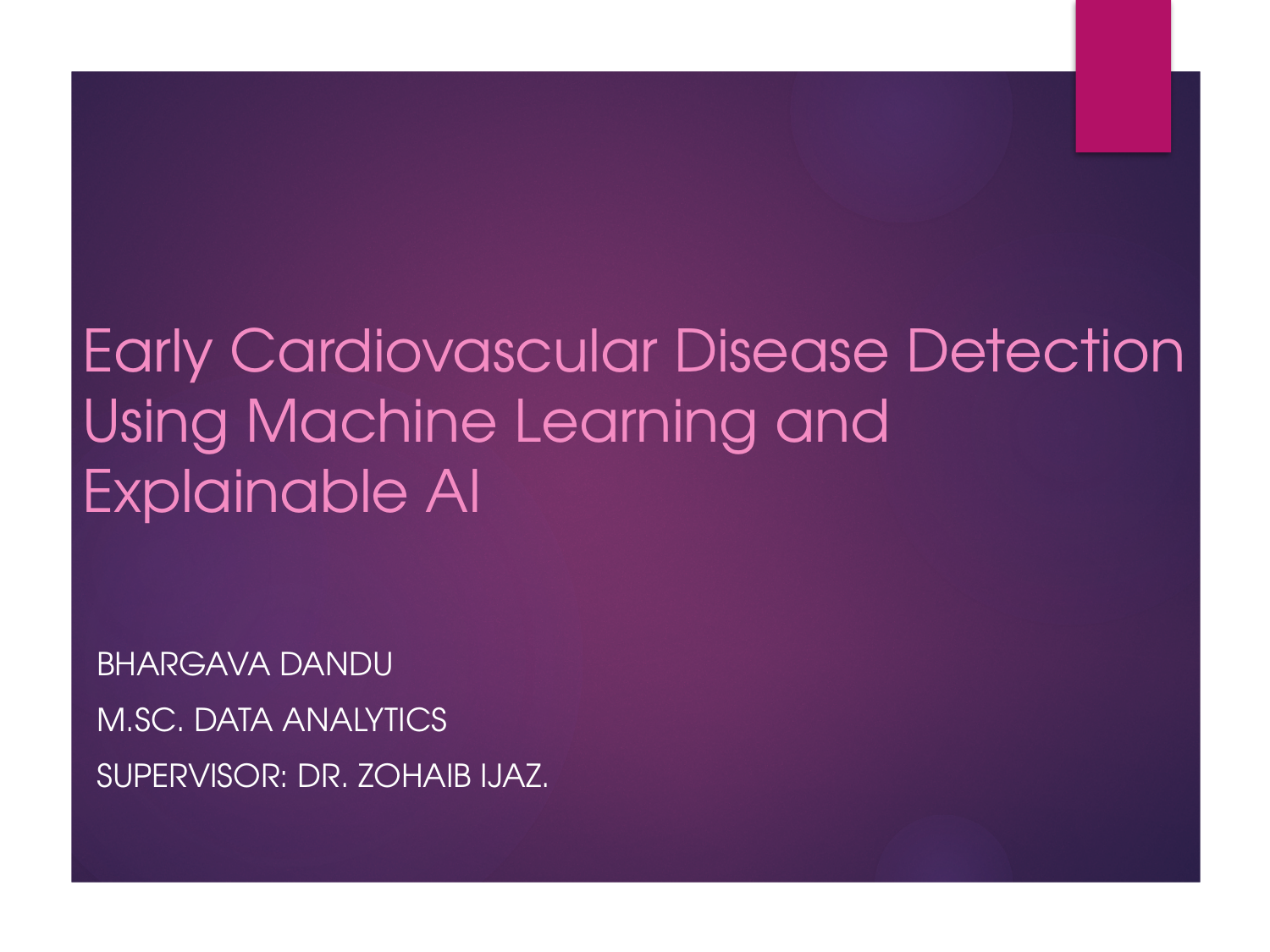

# Early Cardiovascular Disease Detection
Using Machine Learning and Explainable AI
Bhargava Dandu
M.Sc. Data Analytics
Supervisor: Dr. Zohaib Ijaz.